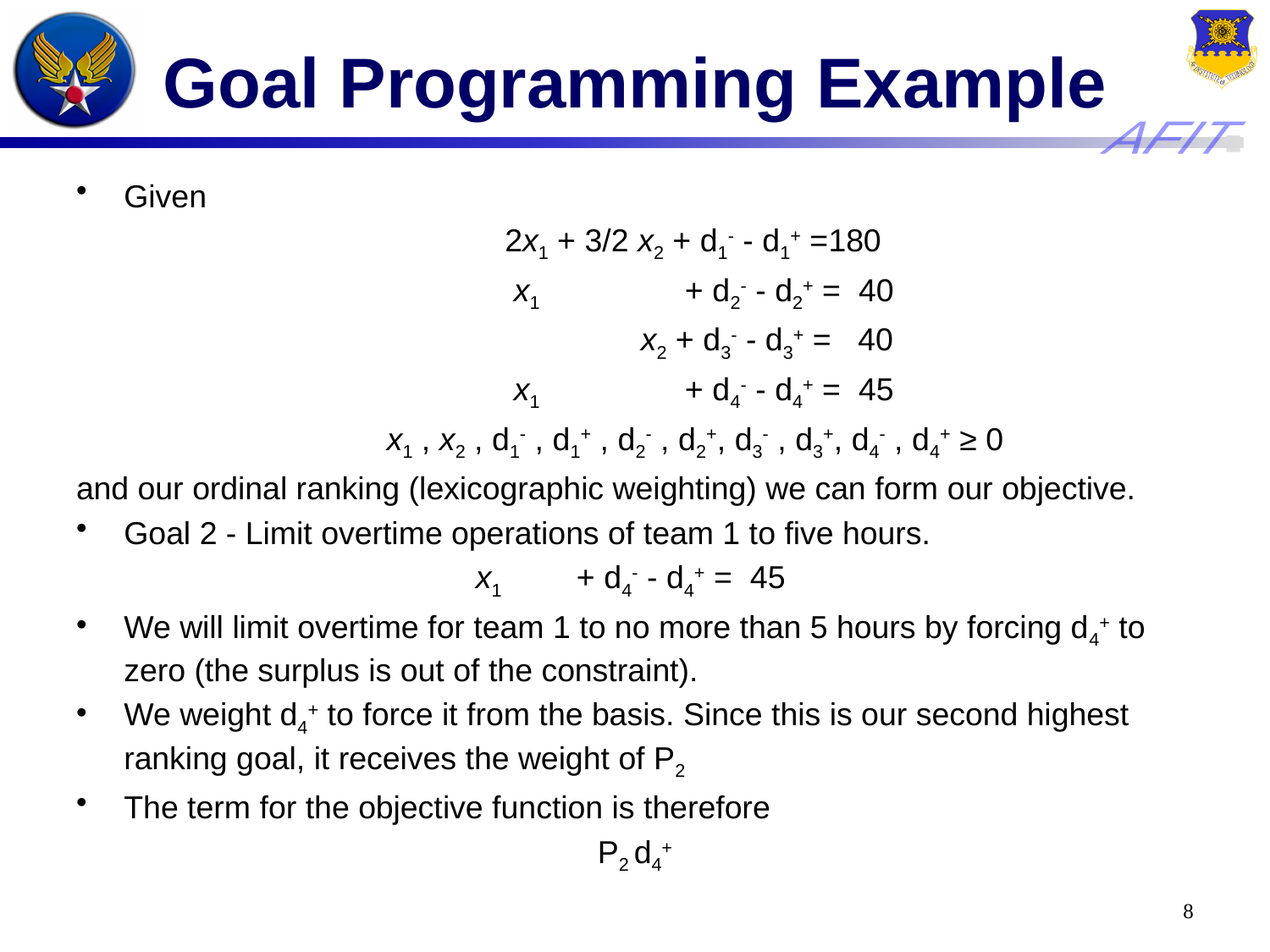

# Goal Programming Example
Given
				2x1 + 3/2 x2 + d1- - d1+ =180
 				 x1 	      + d2- - d2+ =  40
					 x2 + d3- - d3+ =   40
 				 x1 	      + d4- - d4+ =  45
			 x1 , x2 , d1- , d1+ , d2- , d2+, d3- , d3+, d4- , d4+ ≥ 0
and our ordinal ranking (lexicographic weighting) we can form our objective.
Goal 2 - Limit overtime operations of team 1 to five hours.
x1 	      + d4- - d4+ =  45
We will limit overtime for team 1 to no more than 5 hours by forcing d4+ to zero (the surplus is out of the constraint).
We weight d4+ to force it from the basis. Since this is our second highest ranking goal, it receives the weight of P2
The term for the objective function is therefore
P2 d4+

8